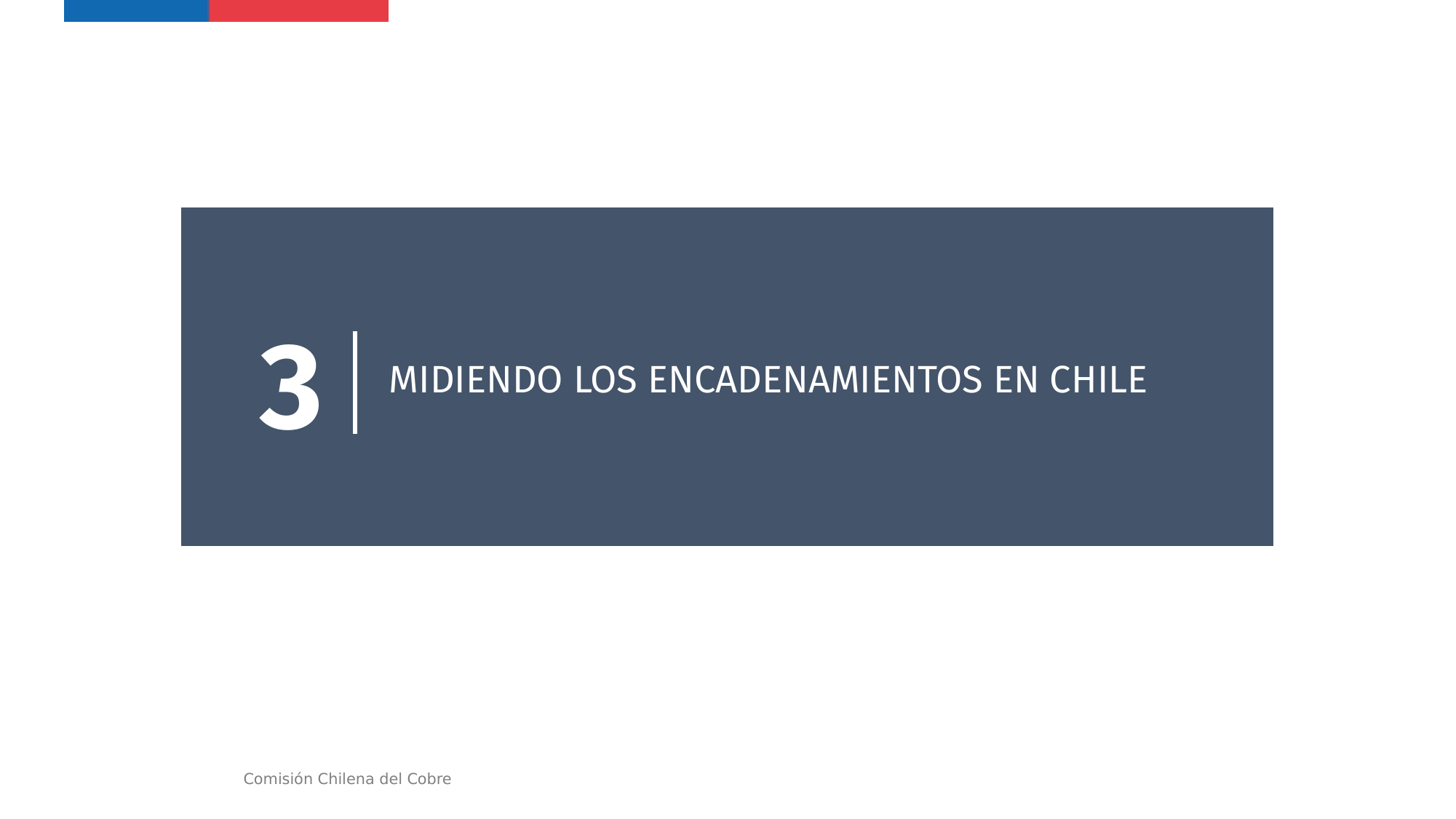

3
MIDIENDO LOS ENCADENAMIENTOS EN CHILE

Comisión Chilena del Cobre